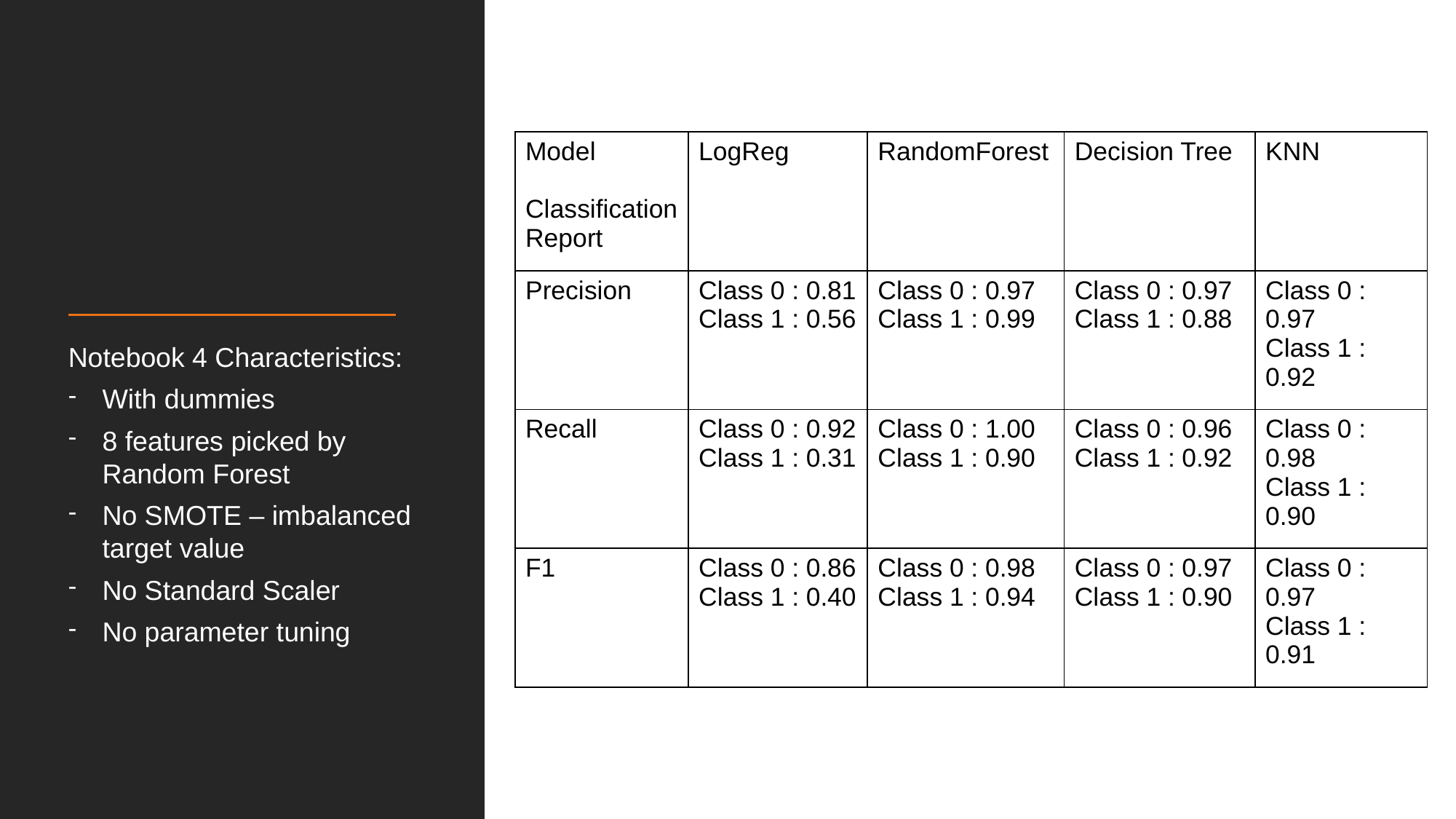

| Model Classification Report | LogReg | RandomForest | Decision Tree | KNN |
| --- | --- | --- | --- | --- |
| Precision | Class 0 : 0.81 Class 1 : 0.56 | Class 0 : 0.97 Class 1 : 0.99 | Class 0 : 0.97 Class 1 : 0.88 | Class 0 : 0.97 Class 1 : 0.92 |
| Recall | Class 0 : 0.92 Class 1 : 0.31 | Class 0 : 1.00 Class 1 : 0.90 | Class 0 : 0.96 Class 1 : 0.92 | Class 0 : 0.98 Class 1 : 0.90 |
| F1 | Class 0 : 0.86 Class 1 : 0.40 | Class 0 : 0.98 Class 1 : 0.94 | Class 0 : 0.97 Class 1 : 0.90 | Class 0 : 0.97 Class 1 : 0.91 |
Notebook 4 Characteristics:
With dummies
8 features picked by Random Forest
No SMOTE – imbalanced target value
No Standard Scaler
No parameter tuning